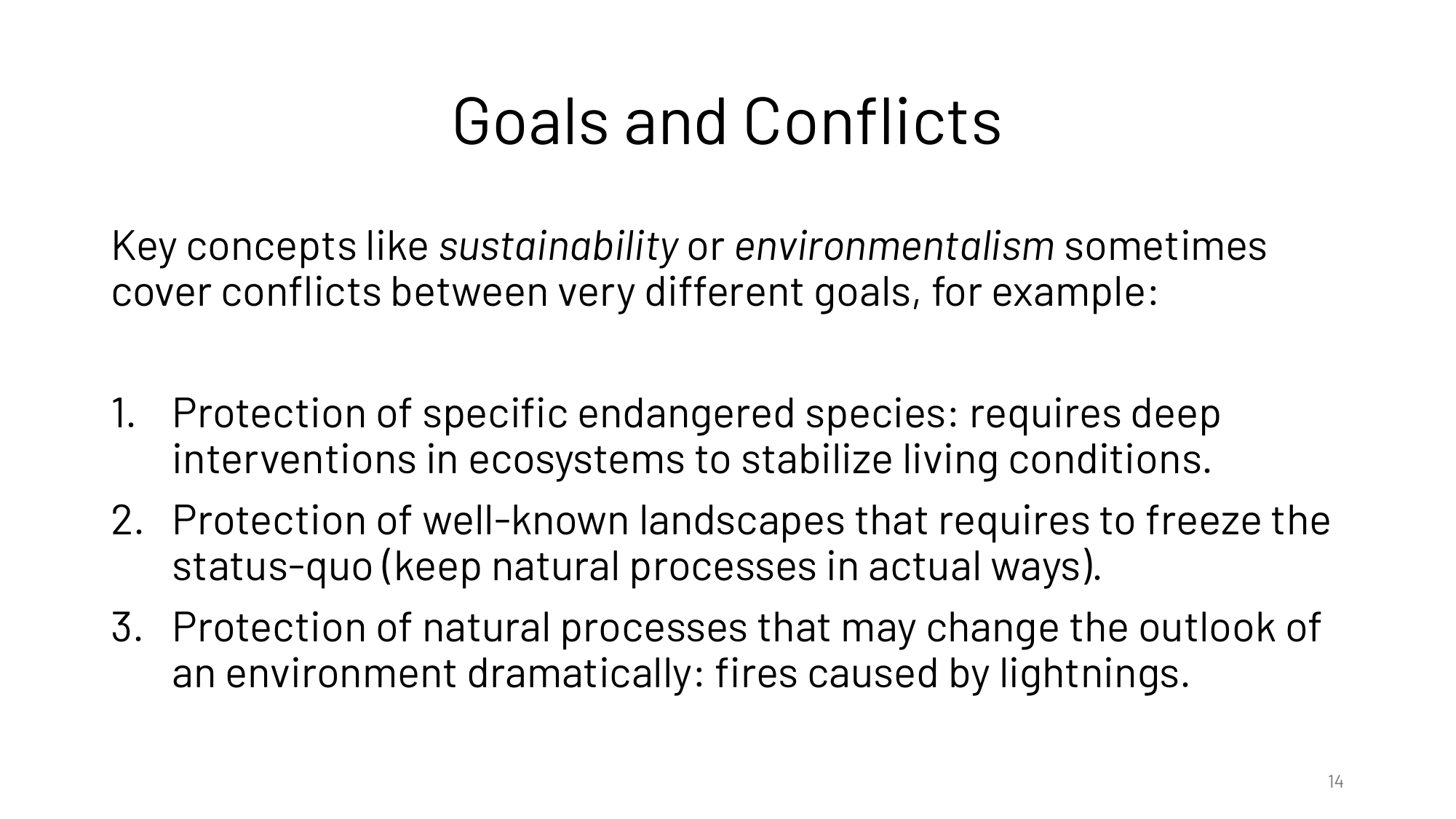

# Goals and Conflicts
Key concepts like sustainability or environmentalism sometimes cover conflicts between very different goals, for example:

Protection of specific endangered species: requires deep interventions in ecosystems to stabilize living conditions.
Protection of well-known landscapes that requires to freeze the status-quo (keep natural processes in actual ways).
Protection of natural processes that may change the outlook of an environment dramatically: fires caused by lightnings.
14